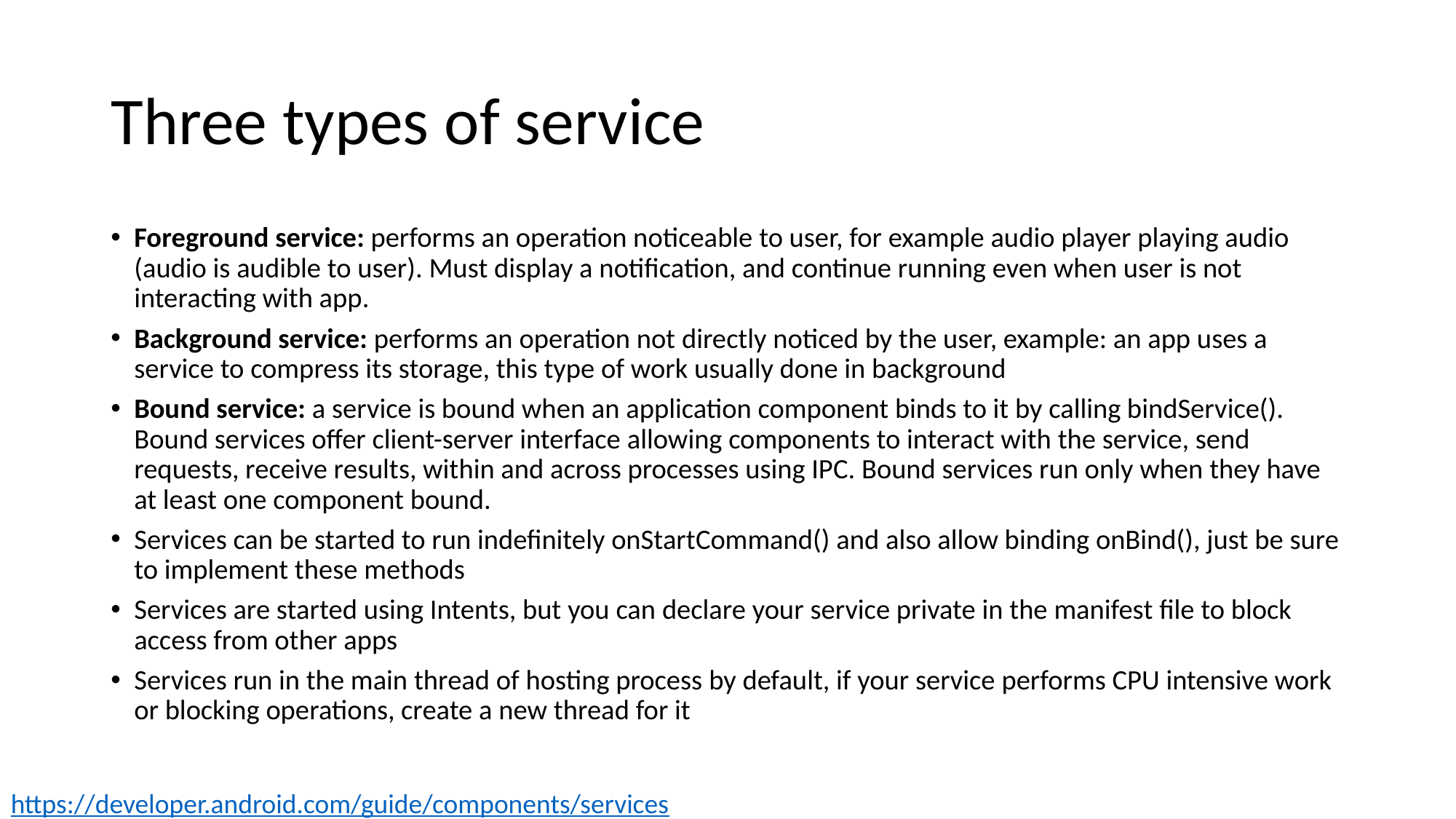

# Three types of service
Foreground service: performs an operation noticeable to user, for example audio player playing audio (audio is audible to user). Must display a notification, and continue running even when user is not interacting with app.
Background service: performs an operation not directly noticed by the user, example: an app uses a service to compress its storage, this type of work usually done in background
Bound service: a service is bound when an application component binds to it by calling bindService(). Bound services offer client-server interface allowing components to interact with the service, send requests, receive results, within and across processes using IPC. Bound services run only when they have at least one component bound.
Services can be started to run indefinitely onStartCommand() and also allow binding onBind(), just be sure to implement these methods
Services are started using Intents, but you can declare your service private in the manifest file to block access from other apps
Services run in the main thread of hosting process by default, if your service performs CPU intensive work or blocking operations, create a new thread for it
https://developer.android.com/guide/components/services